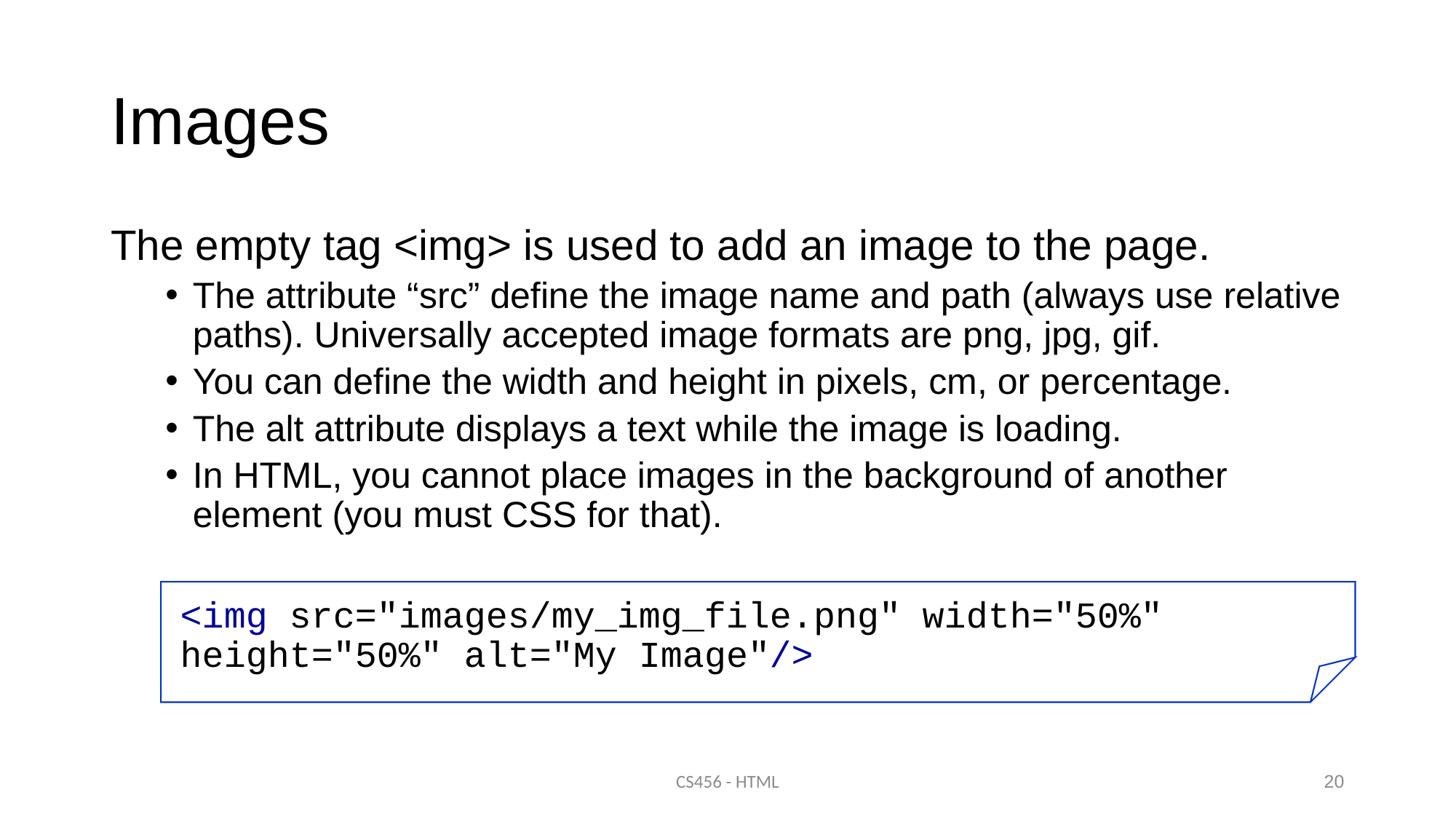

# Images
The empty tag <img> is used to add an image to the page.
The attribute “src” define the image name and path (always use relative paths). Universally accepted image formats are png, jpg, gif.
You can define the width and height in pixels, cm, or percentage.
The alt attribute displays a text while the image is loading.
In HTML, you cannot place images in the background of another element (you must CSS for that).

<img src="images/my_img_file.png" width="50%" height="50%" alt="My Image"/>
CS456 - HTML
20